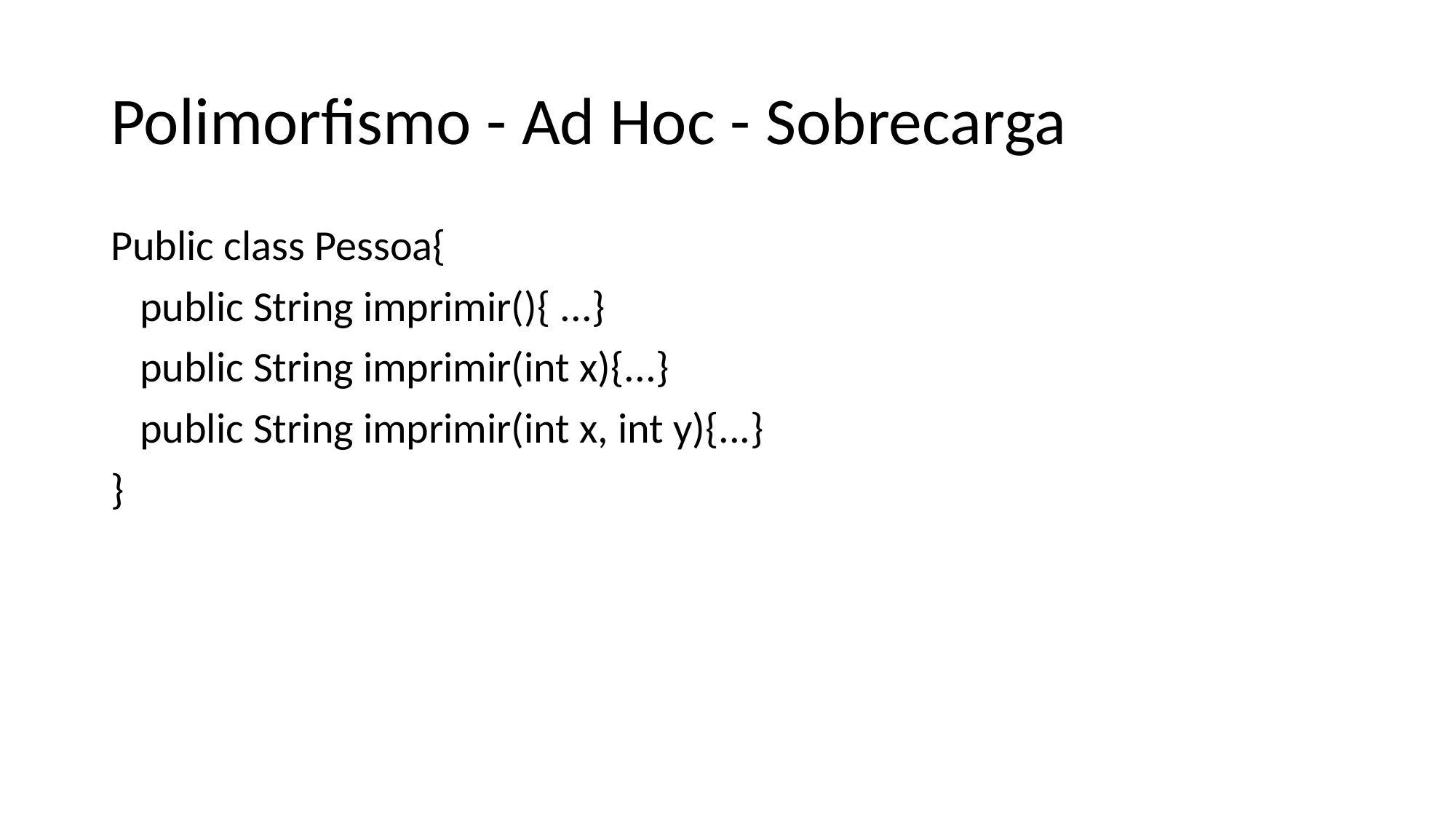

# Polimorfismo - Ad Hoc - Sobrecarga
Public class Pessoa{
   public String imprimir(){ ...}
   public String imprimir(int x){...}
   public String imprimir(int x, int y){...}
}